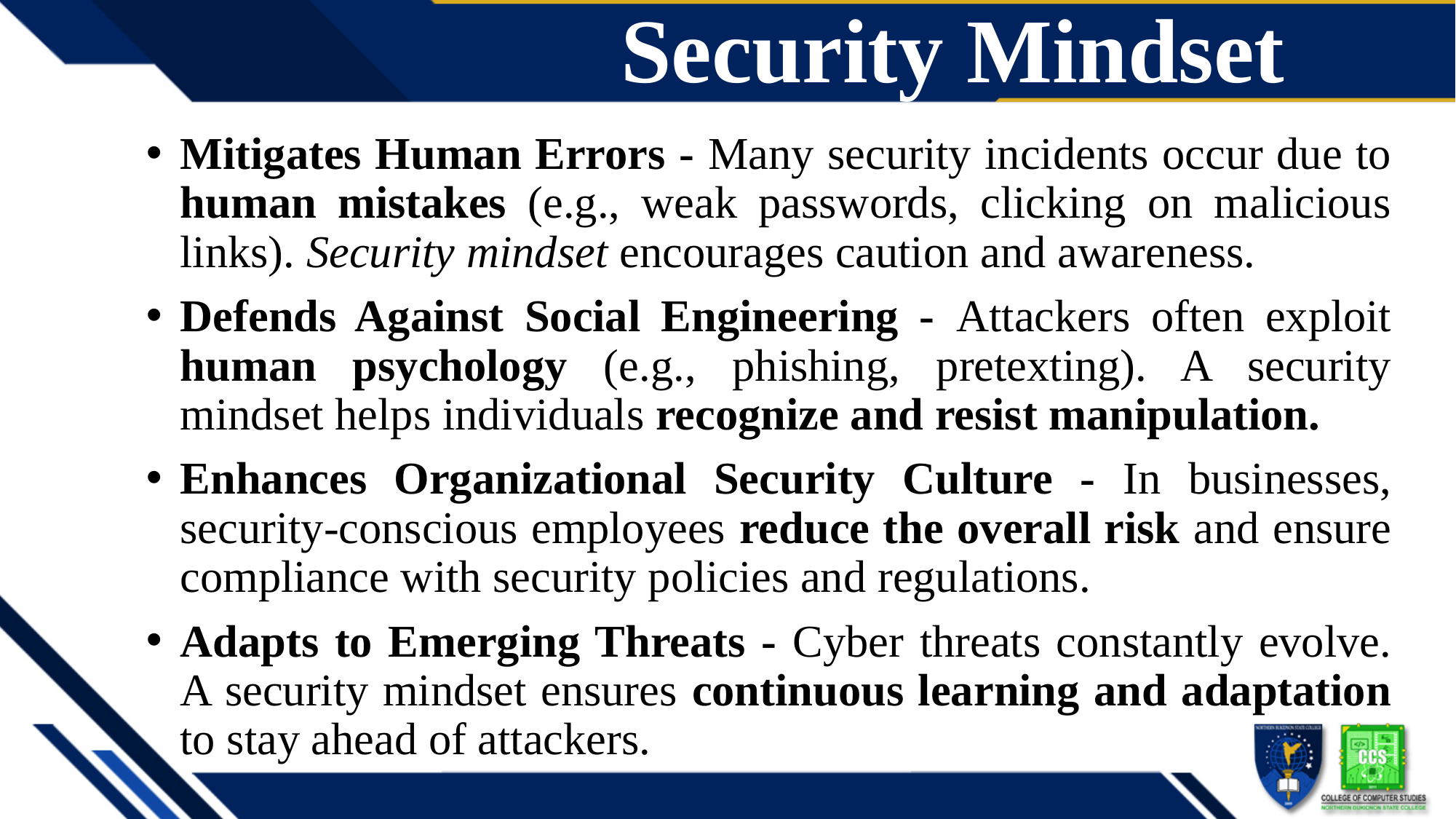

# Security Mindset
Mitigates Human Errors - Many security incidents occur due to human mistakes (e.g., weak passwords, clicking on malicious links). Security mindset encourages caution and awareness.
Defends Against Social Engineering - Attackers often exploit human psychology (e.g., phishing, pretexting). A security mindset helps individuals recognize and resist manipulation.
Enhances Organizational Security Culture - In businesses, security-conscious employees reduce the overall risk and ensure compliance with security policies and regulations.
Adapts to Emerging Threats - Cyber threats constantly evolve. A security mindset ensures continuous learning and adaptation to stay ahead of attackers.